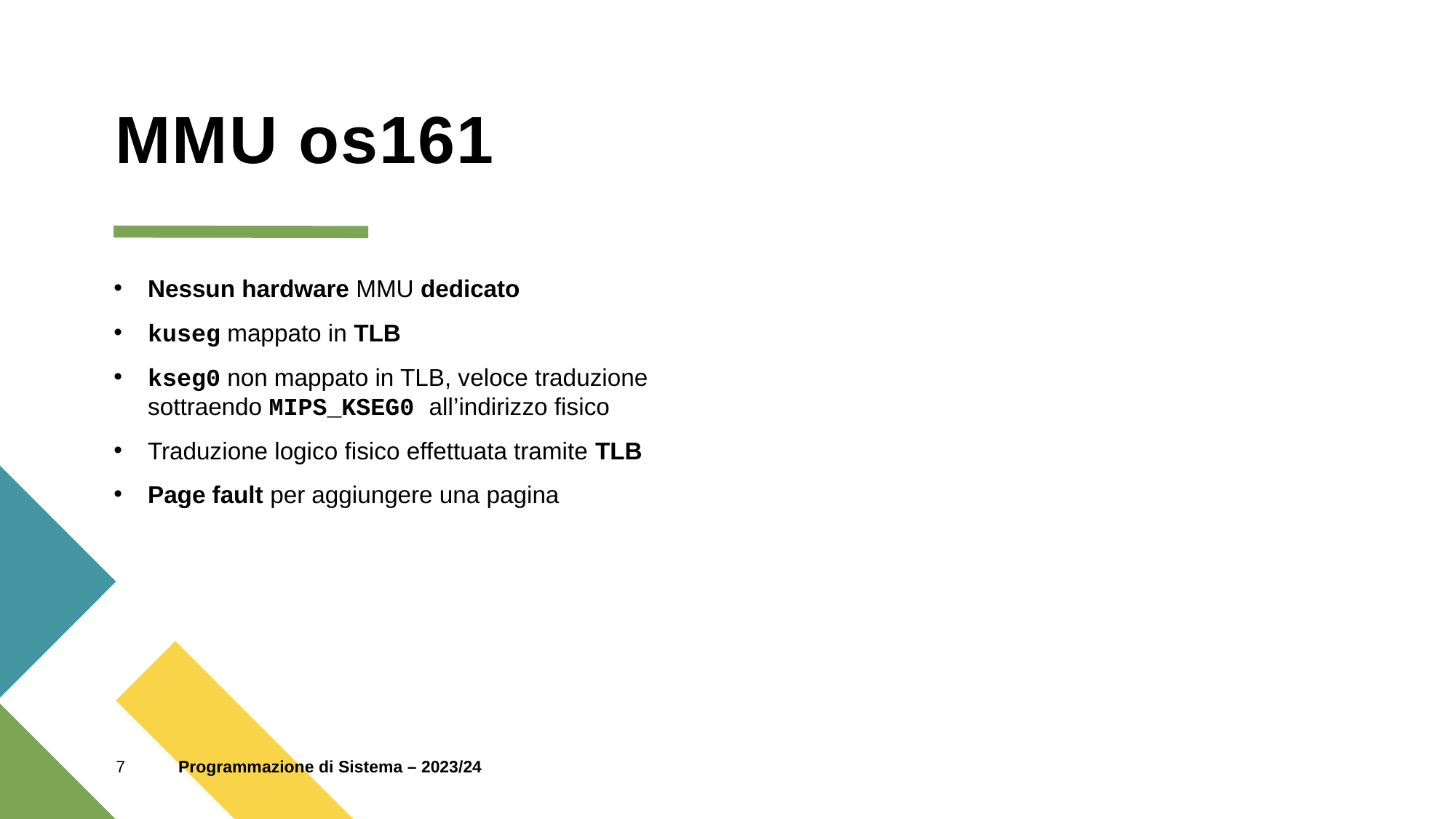

# MMU os161
Nessun hardware MMU dedicato
kuseg mappato in TLB
kseg0 non mappato in TLB, veloce traduzione sottraendo MIPS_KSEG0 all’indirizzo fisico
Traduzione logico fisico effettuata tramite TLB
Page fault per aggiungere una pagina
7
Programmazione di Sistema – 2023/24